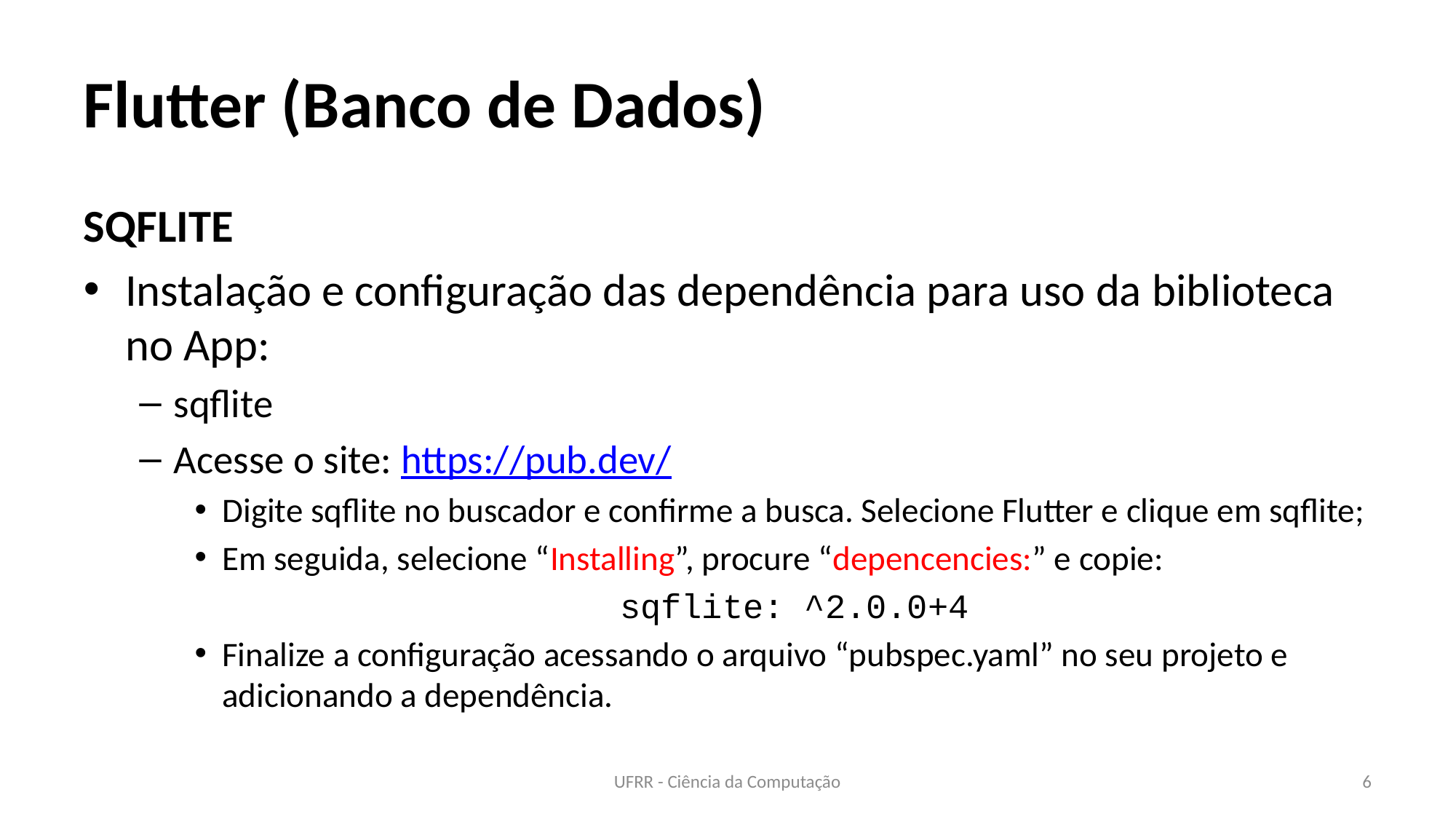

# Flutter (Banco de Dados)
SQFLITE
Instalação e configuração das dependência para uso da biblioteca no App:
sqflite
Acesse o site: https://pub.dev/
Digite sqflite no buscador e confirme a busca. Selecione Flutter e clique em sqflite;
Em seguida, selecione “Installing”, procure “depencencies:” e copie:
   sqflite: ^2.0.0+4
Finalize a configuração acessando o arquivo “pubspec.yaml” no seu projeto e adicionando a dependência.

UFRR - Ciência da Computação
6